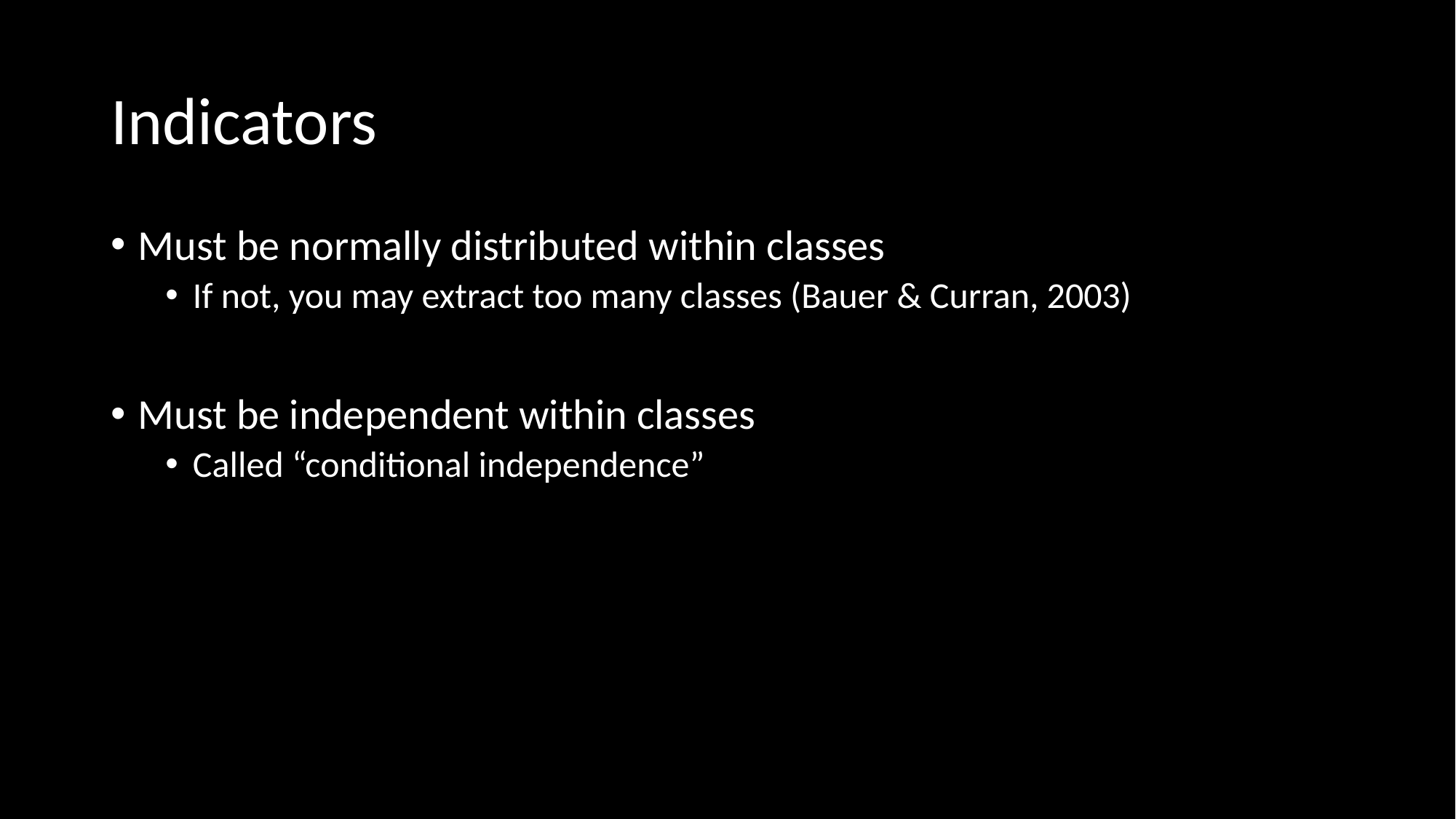

# Indicators
Must be normally distributed within classes
If not, you may extract too many classes (Bauer & Curran, 2003)

Must be independent within classes
Called “conditional independence”